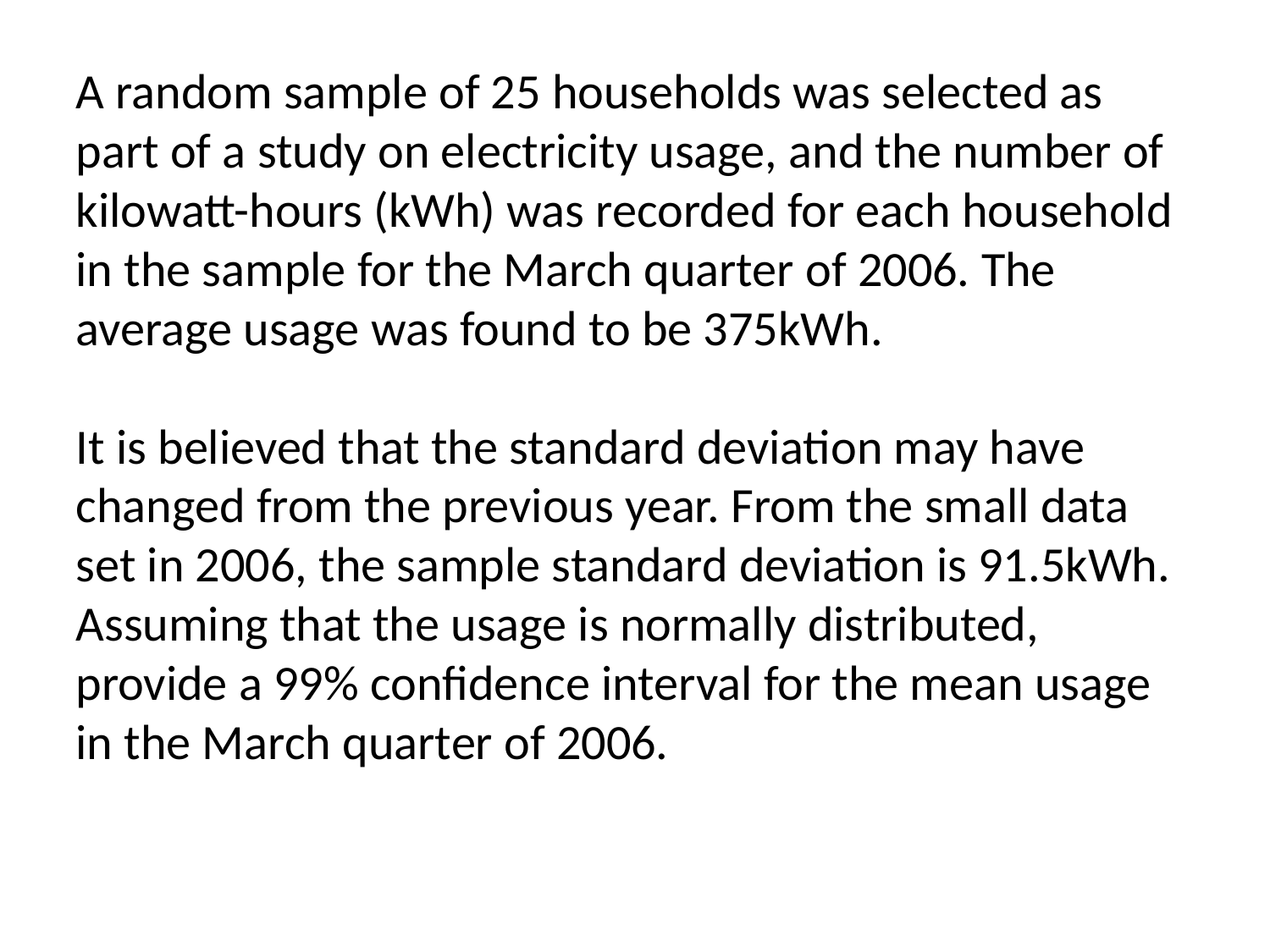

A random sample of 25 households was selected as part of a study on electricity usage, and the number of kilowatt-hours (kWh) was recorded for each household in the sample for the March quarter of 2006. The average usage was found to be 375kWh.
It is believed that the standard deviation may have changed from the previous year. From the small data set in 2006, the sample standard deviation is 91.5kWh. Assuming that the usage is normally distributed, provide a 99% confidence interval for the mean usage in the March quarter of 2006.